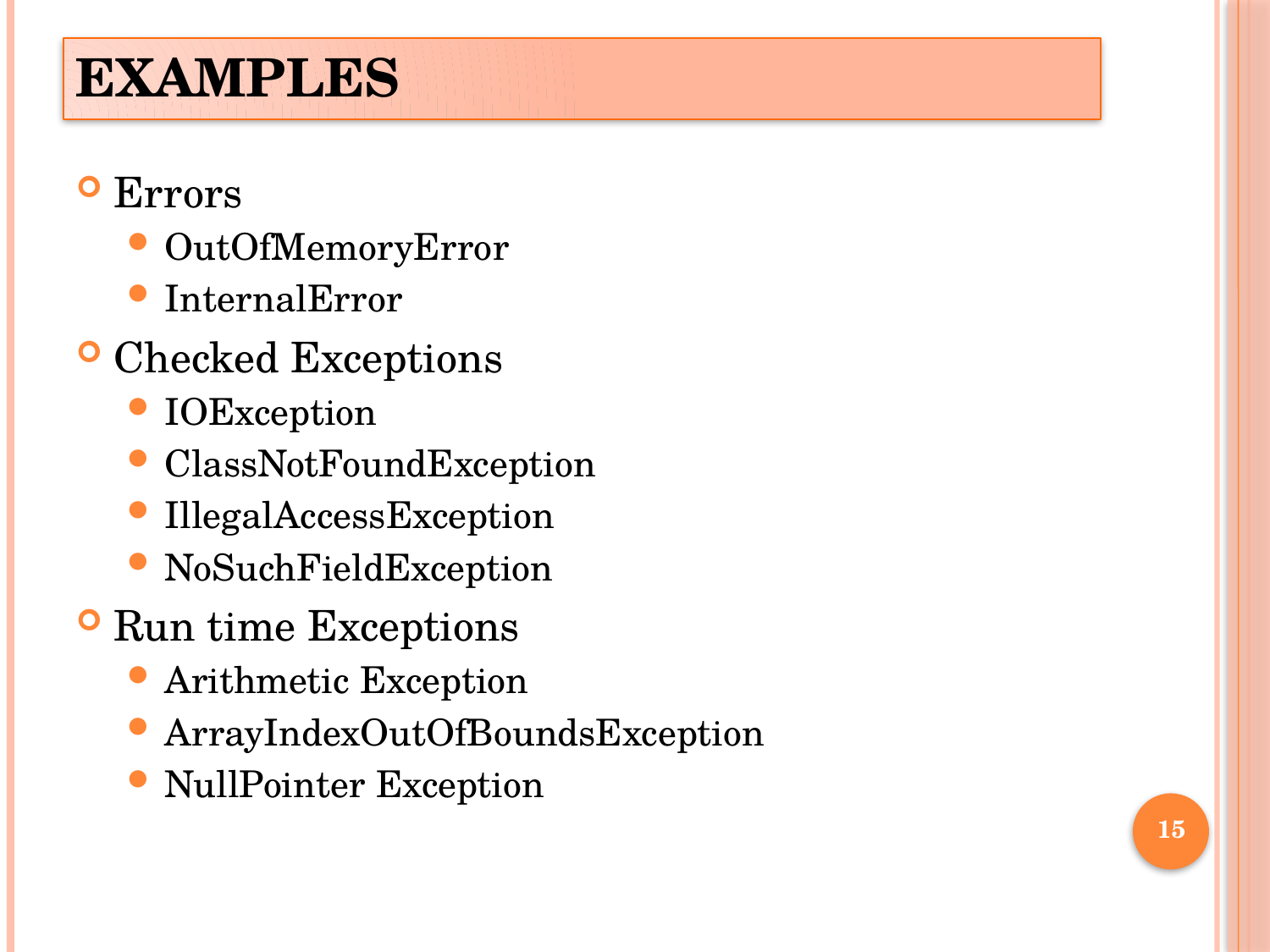

# Examples
Errors
OutOfMemoryError
InternalError
Checked Exceptions
IOException
ClassNotFoundException
IllegalAccessException
NoSuchFieldException
Run time Exceptions
Arithmetic Exception
ArrayIndexOutOfBoundsException
NullPointer Exception

15